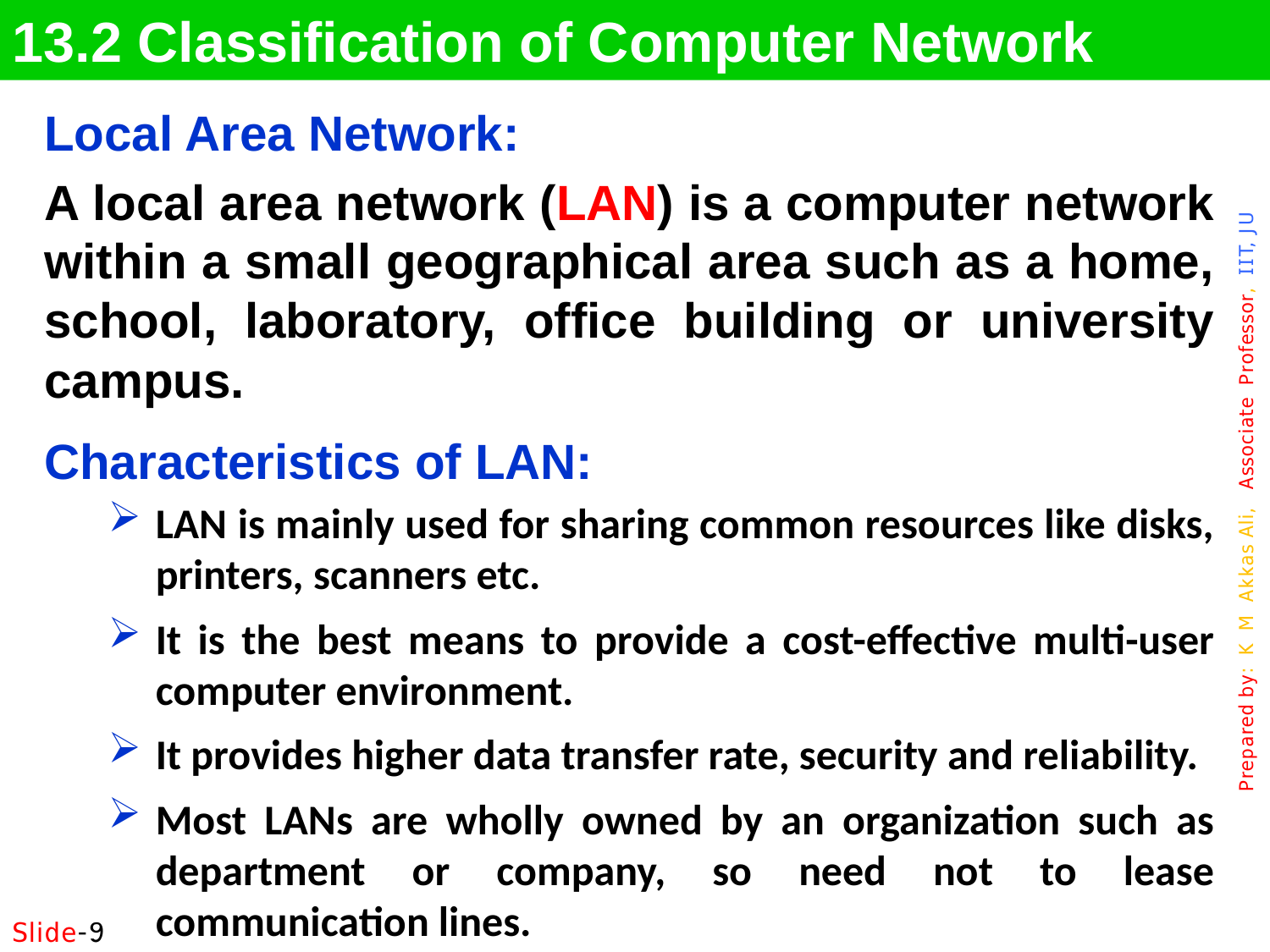

13.2 Classification of Computer Network
Local Area Network:
A local area network (LAN) is a computer network within a small geographical area such as a home, school, laboratory, office building or university campus.

Characteristics of LAN:
LAN is mainly used for sharing common resources like disks, printers, scanners etc.
It is the best means to provide a cost-effective multi-user computer environment.
It provides higher data transfer rate, security and reliability.
Most LANs are wholly owned by an organization such as department or company, so need not to lease communication lines.

Slide-9